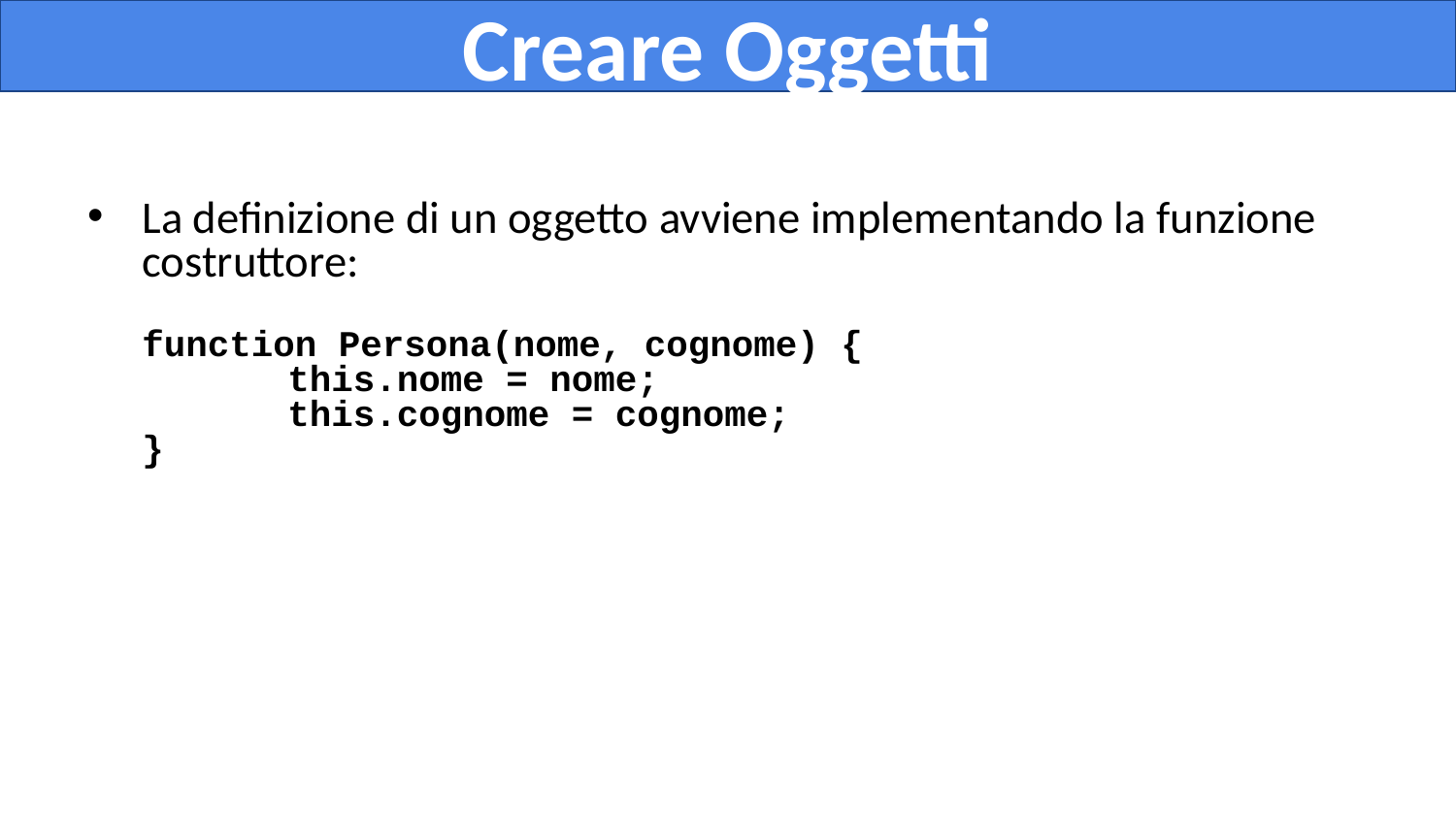

Creare Oggetti
La definizione di un oggetto avviene implementando la funzione costruttore:
function Persona(nome, cognome) {
	this.nome = nome;
	this.cognome = cognome;
}